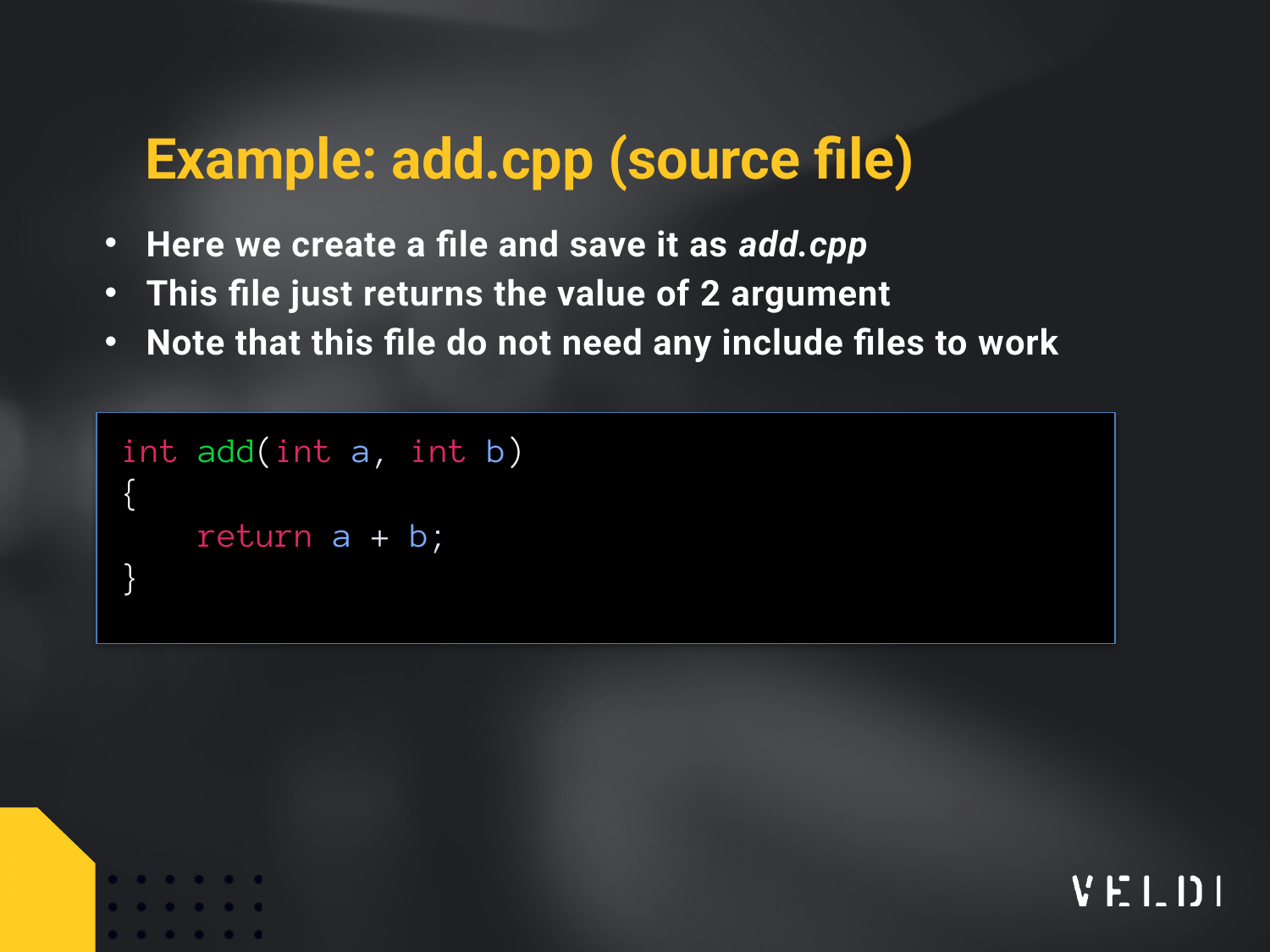

Example: add.cpp (source file)
Here we create a file and save it as add.cpp
This file just returns the value of 2 argument
Note that this file do not need any include files to work

int add(int a, int b)
{
    return a + b;
}